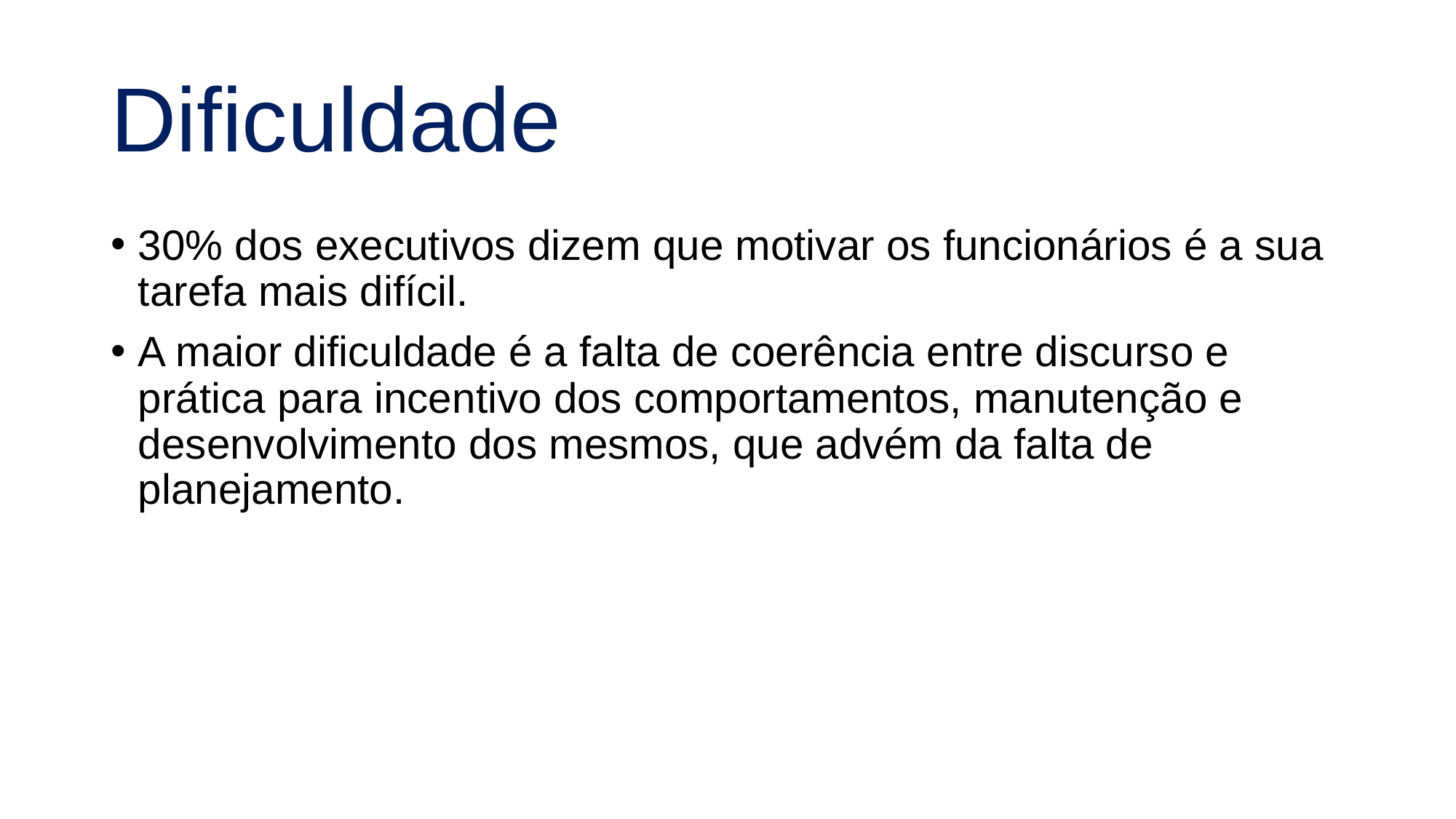

# Dificuldade
30% dos executivos dizem que motivar os funcionários é a sua tarefa mais difícil.
A maior dificuldade é a falta de coerência entre discurso e prática para incentivo dos comportamentos, manutenção e desenvolvimento dos mesmos, que advém da falta de planejamento.